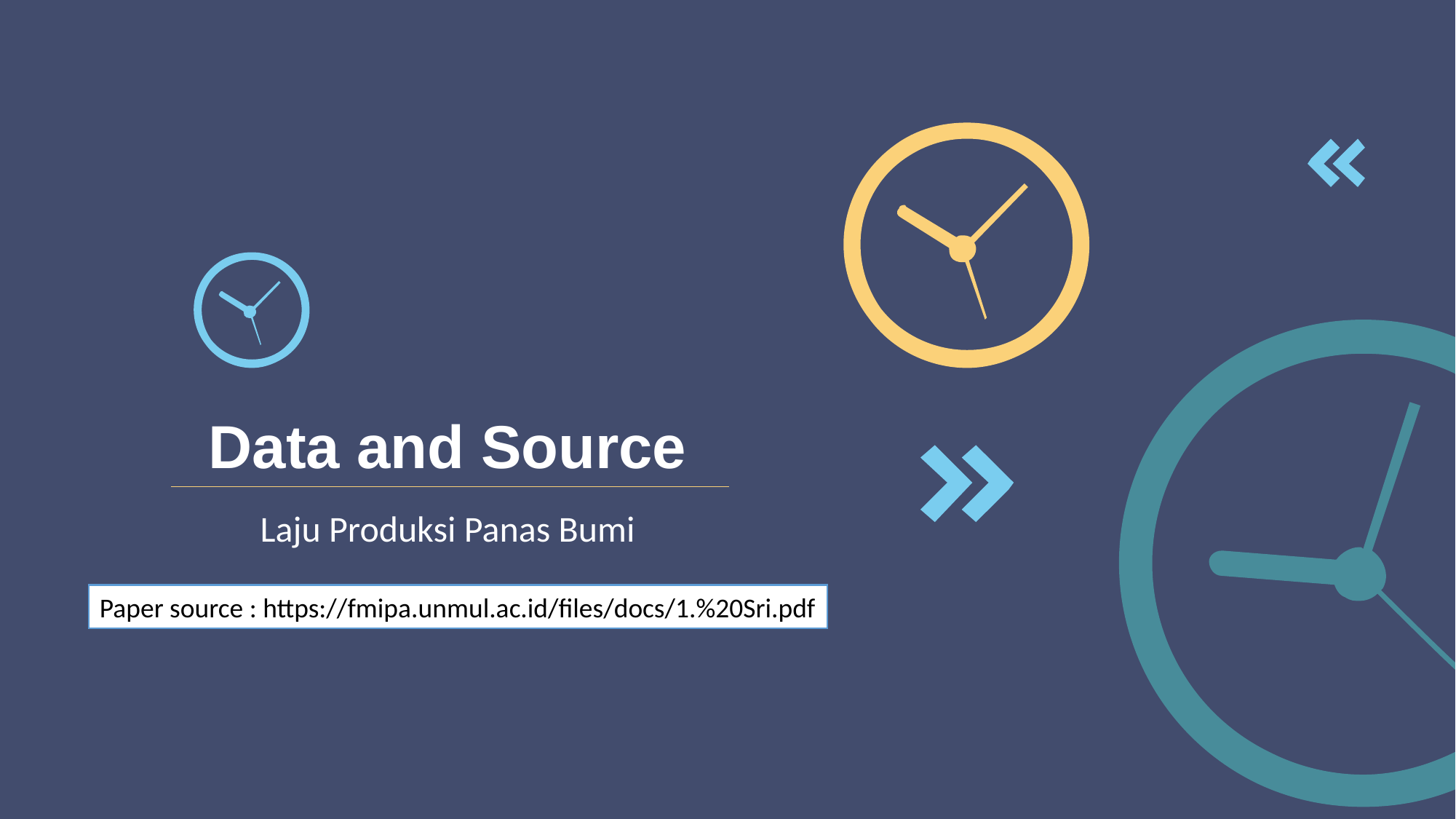

Data and Source
Laju Produksi Panas Bumi
Paper source : https://fmipa.unmul.ac.id/files/docs/1.%20Sri.pdf